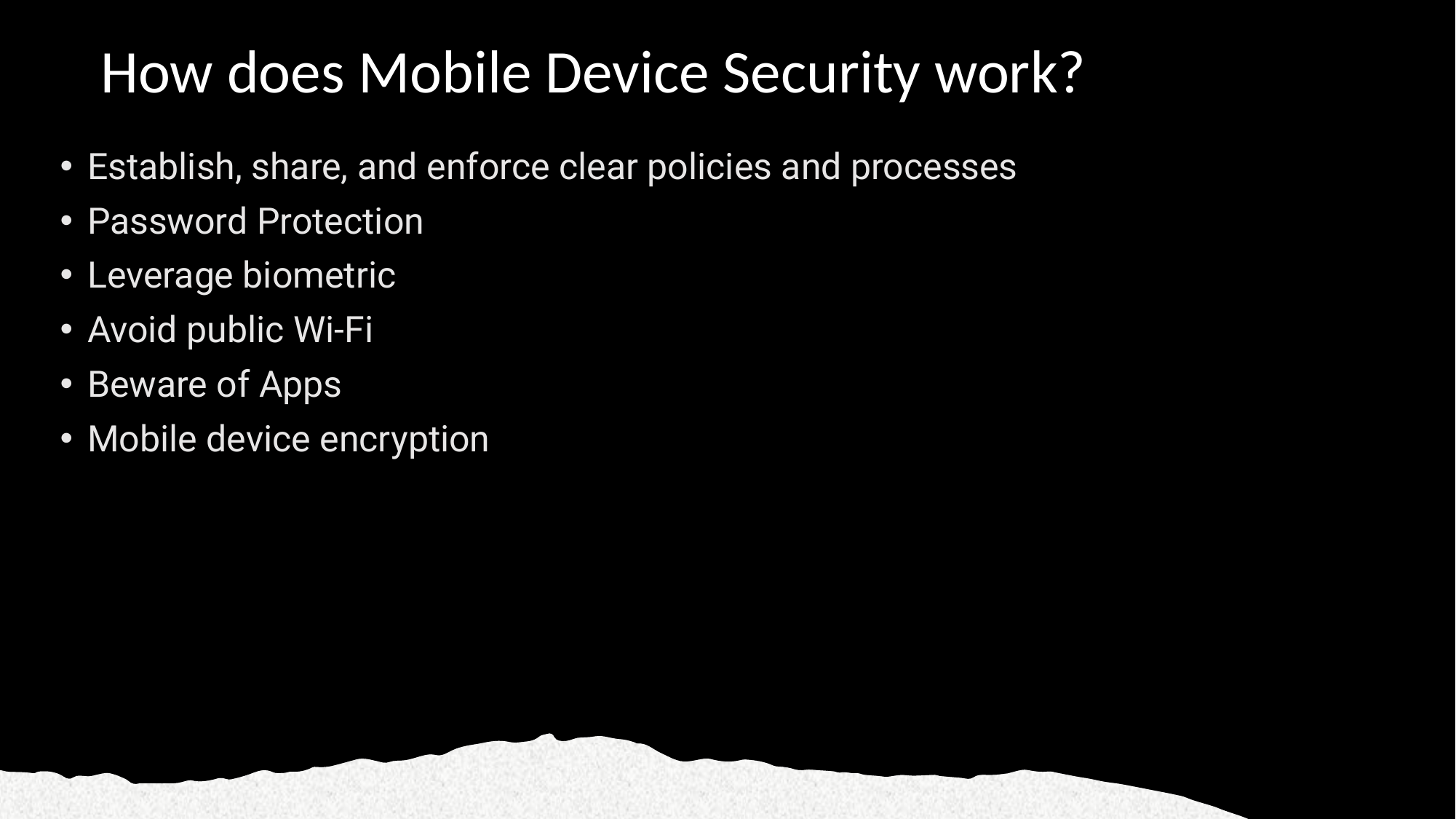

# How does Mobile Device Security work?
Establish, share, and enforce clear policies and processes
Password Protection
Leverage biometric
Avoid public Wi-Fi
Beware of Apps
Mobile device encryption